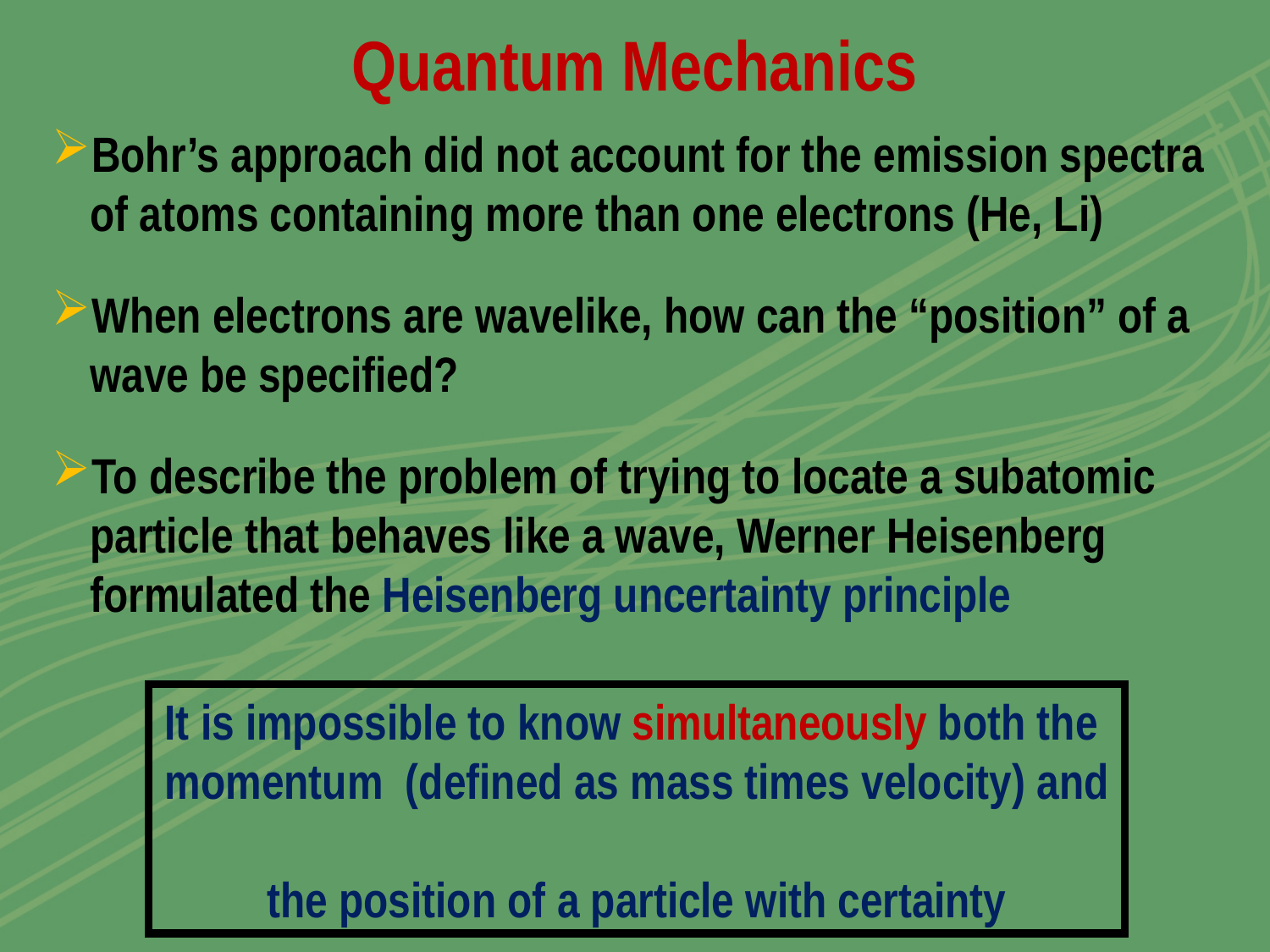

Quantum Mechanics
Bohr’s approach did not account for the emission spectra of atoms containing more than one electrons (He, Li)

When electrons are wavelike, how can the “position” of a wave be specified?

To describe the problem of trying to locate a subatomic particle that behaves like a wave, Werner Heisenberg formulated the Heisenberg uncertainty principle

It is impossible to know simultaneously both the
momentum  (defined as mass times velocity) and
the position of a particle with certainty